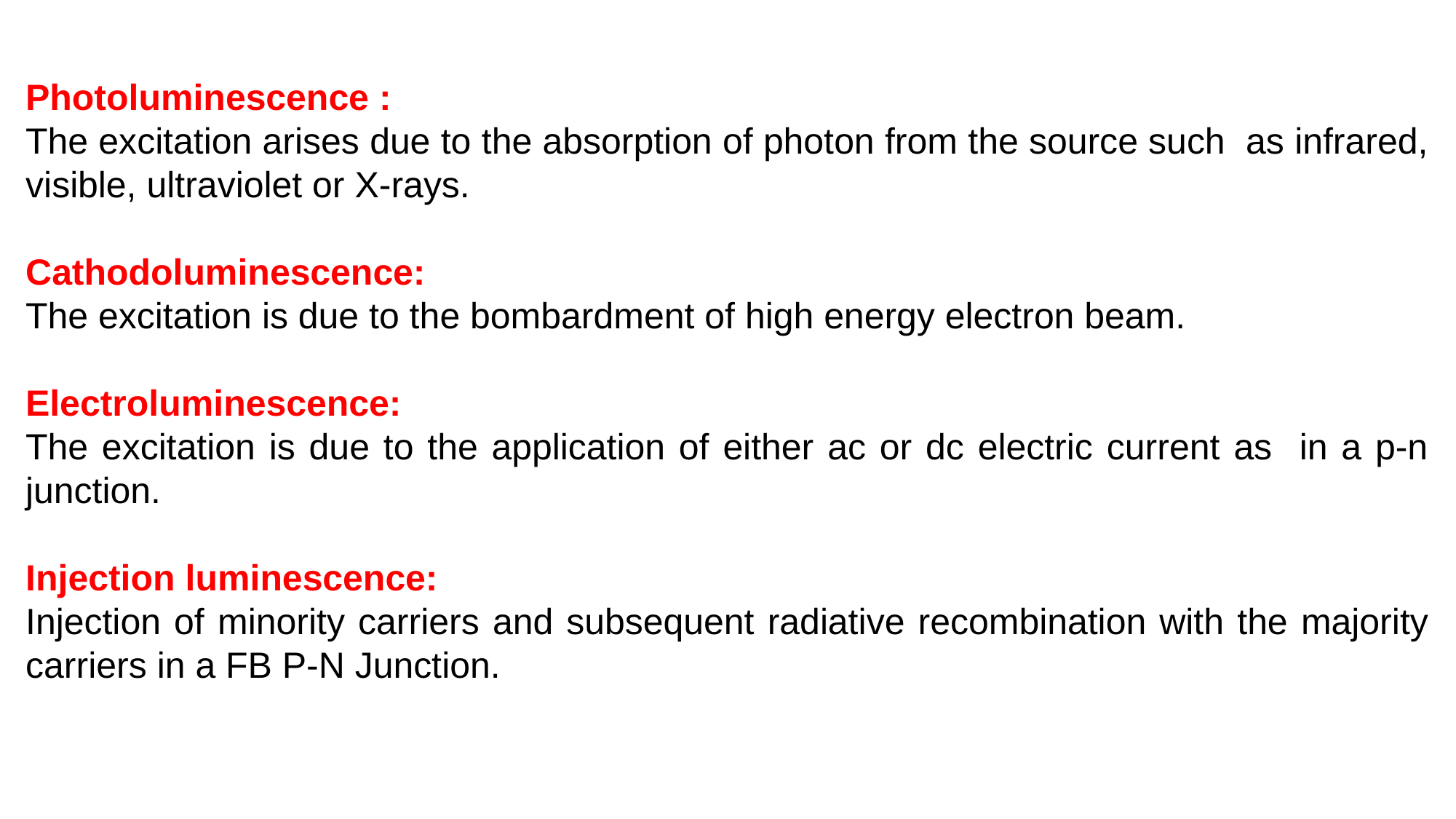

Photoluminescence :
The excitation arises due to the absorption of photon from the source such  as infrared, visible, ultraviolet or X-rays.

Cathodoluminescence:
The excitation is due to the bombardment of high energy electron beam.

Electroluminescence:
The excitation is due to the application of either ac or dc electric current as  in a p-n junction.

Injection luminescence:
Injection of minority carriers and subsequent radiative recombination with the majority carriers in a FB P-N Junction.